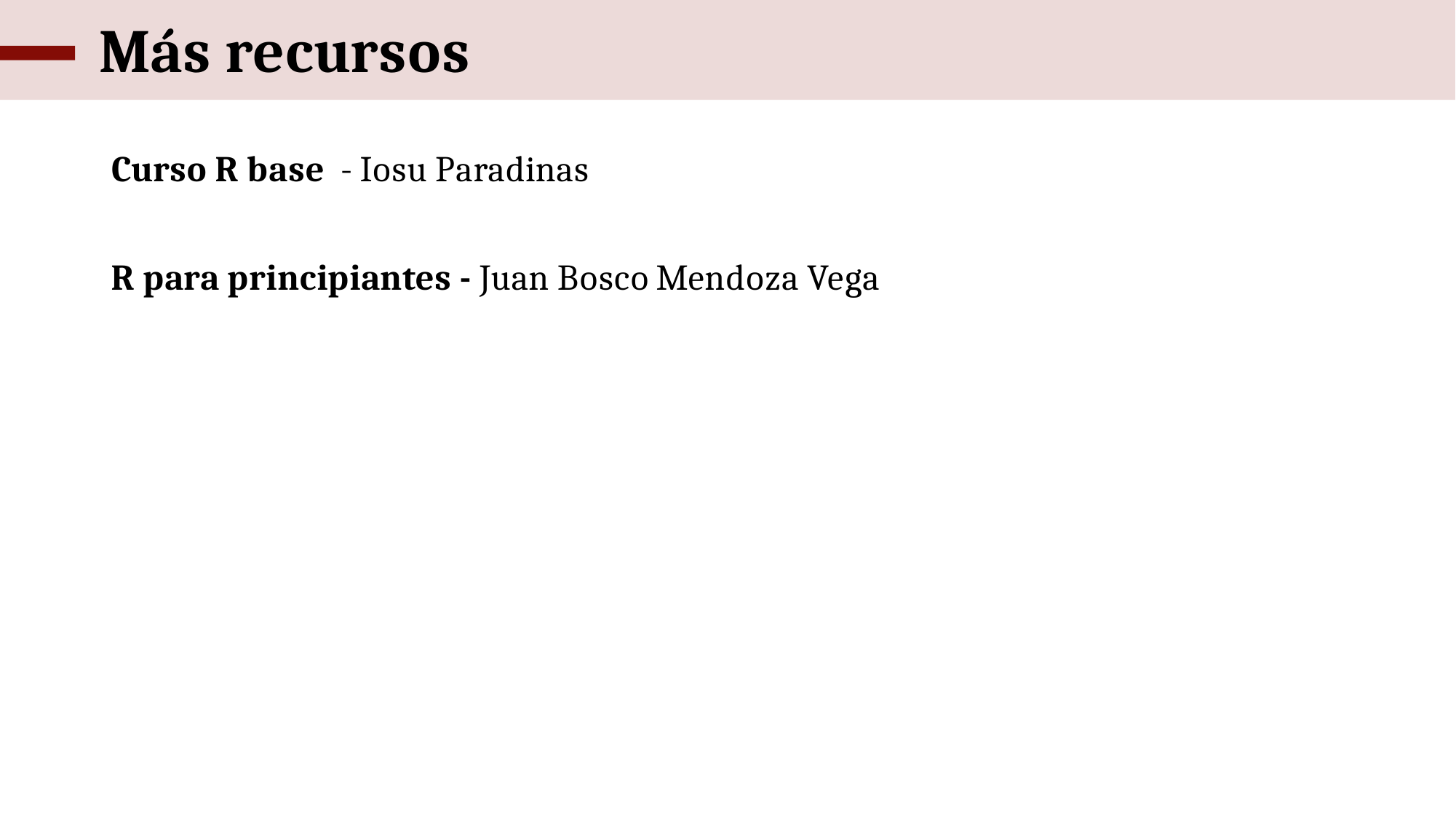

# Más recursos

Curso R base  - Iosu Paradinas

R para principiantes - Juan Bosco Mendoza Vega